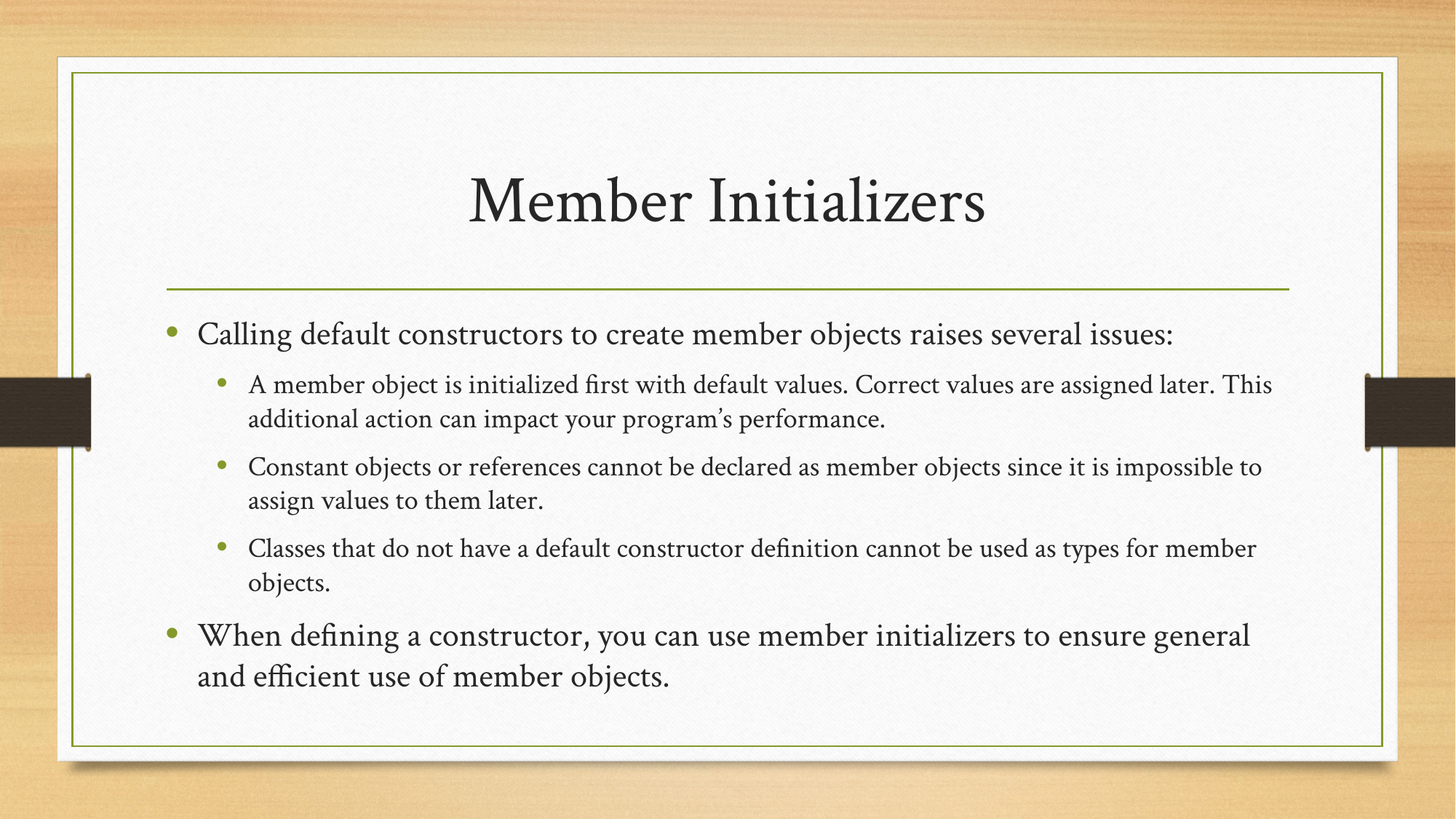

# Member Initializers
Calling default constructors to create member objects raises several issues:
A member object is initialized first with default values. Correct values are assigned later. This additional action can impact your program’s performance.
Constant objects or references cannot be declared as member objects since it is impossible to assign values to them later.
Classes that do not have a default constructor definition cannot be used as types for member objects.
When defining a constructor, you can use member initializers to ensure general and efficient use of member objects.